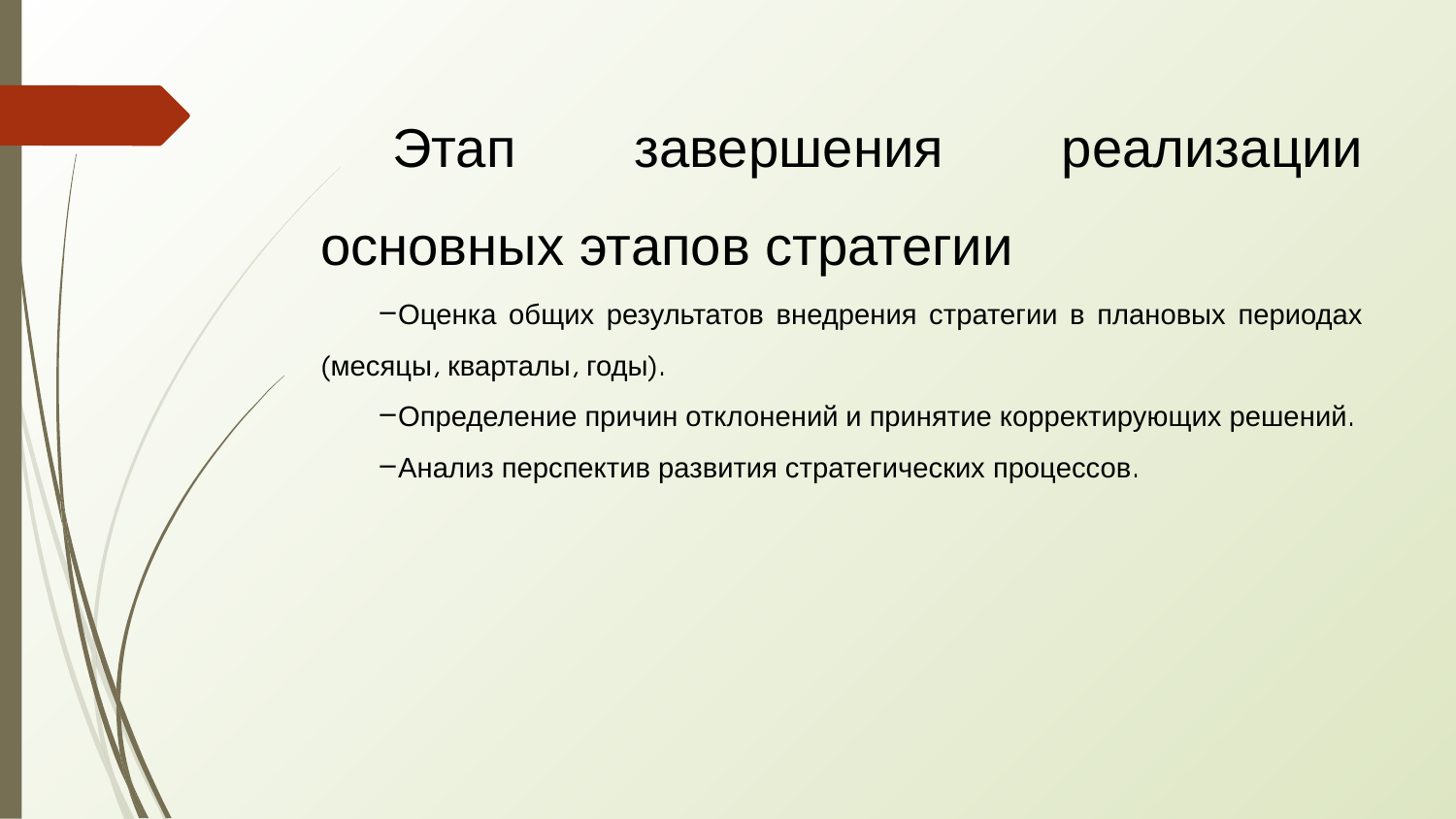

# Этап завершения реализации основных этапов стратегии
Оценка общих результатов внедрения стратегии в плановых периодах (месяцы, кварталы, годы).
Определение причин отклонений и принятие корректирующих решений.
Анализ перспектив развития стратегических процессов.